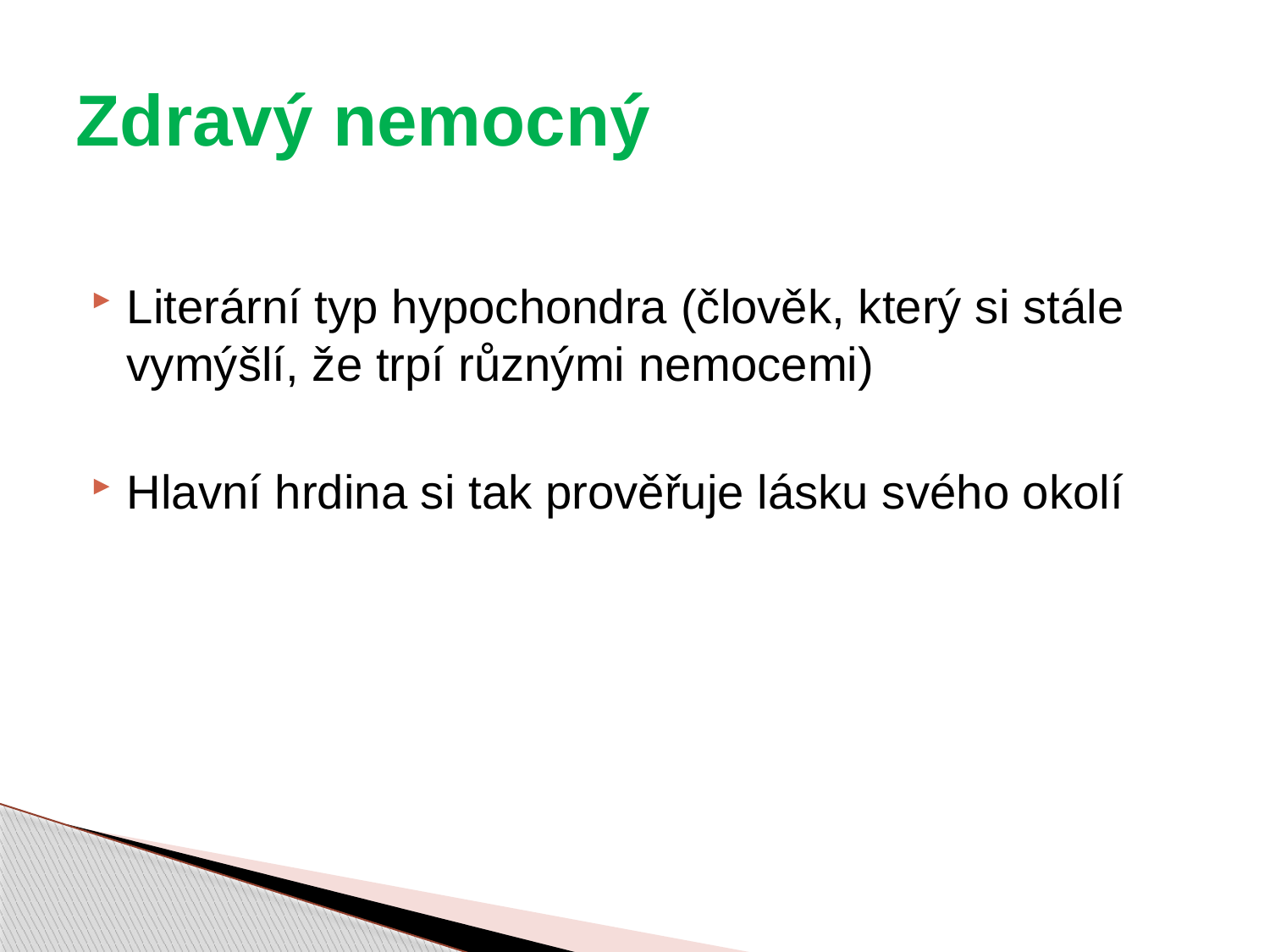

# Zdravý nemocný

Literární typ hypochondra (člověk, který si stále vymýšlí, že trpí různými nemocemi)

Hlavní hrdina si tak prověřuje lásku svého okolí